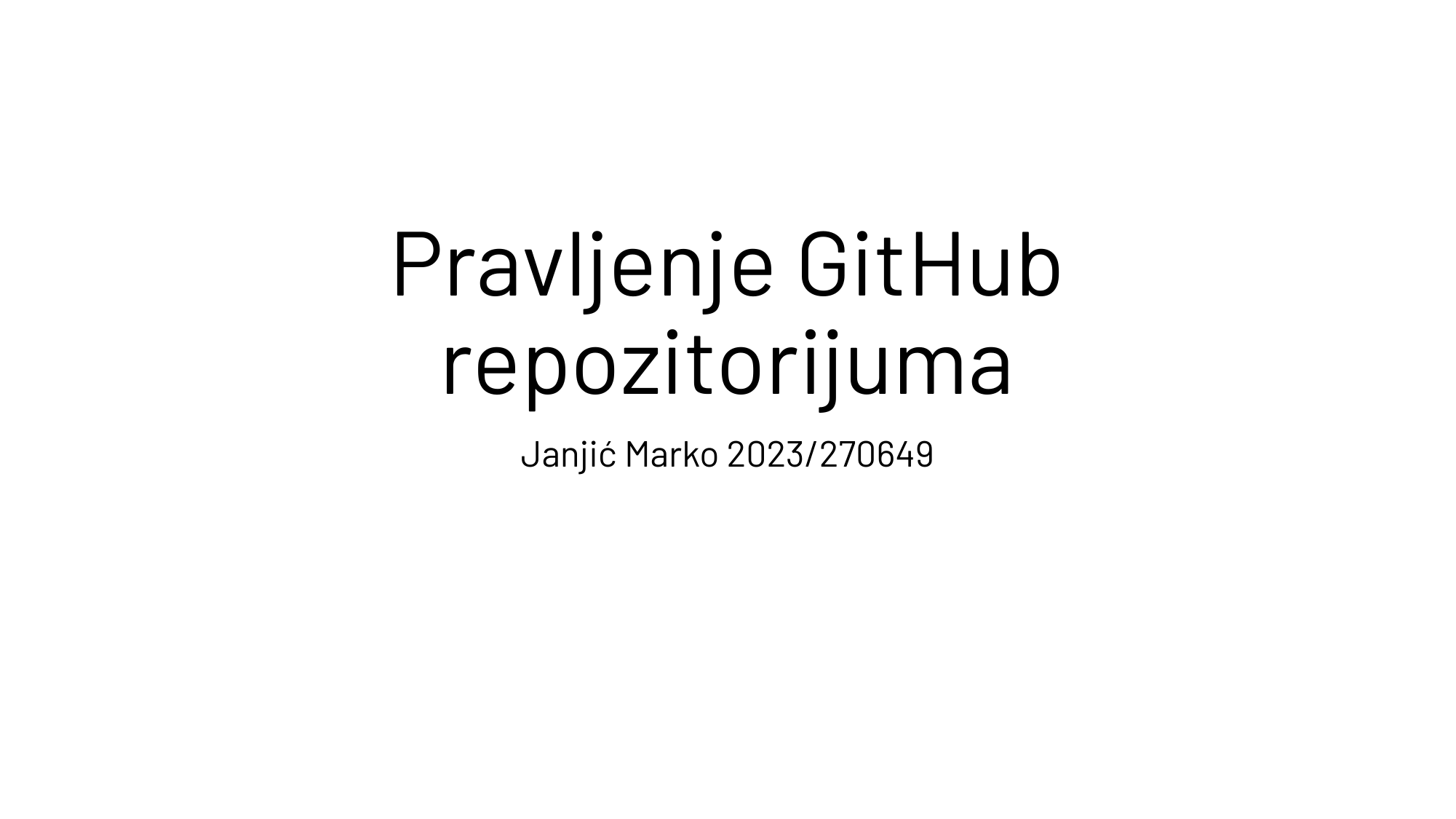

# Pravljenje GitHub repozitorijuma
Janjić Marko 2023/270649